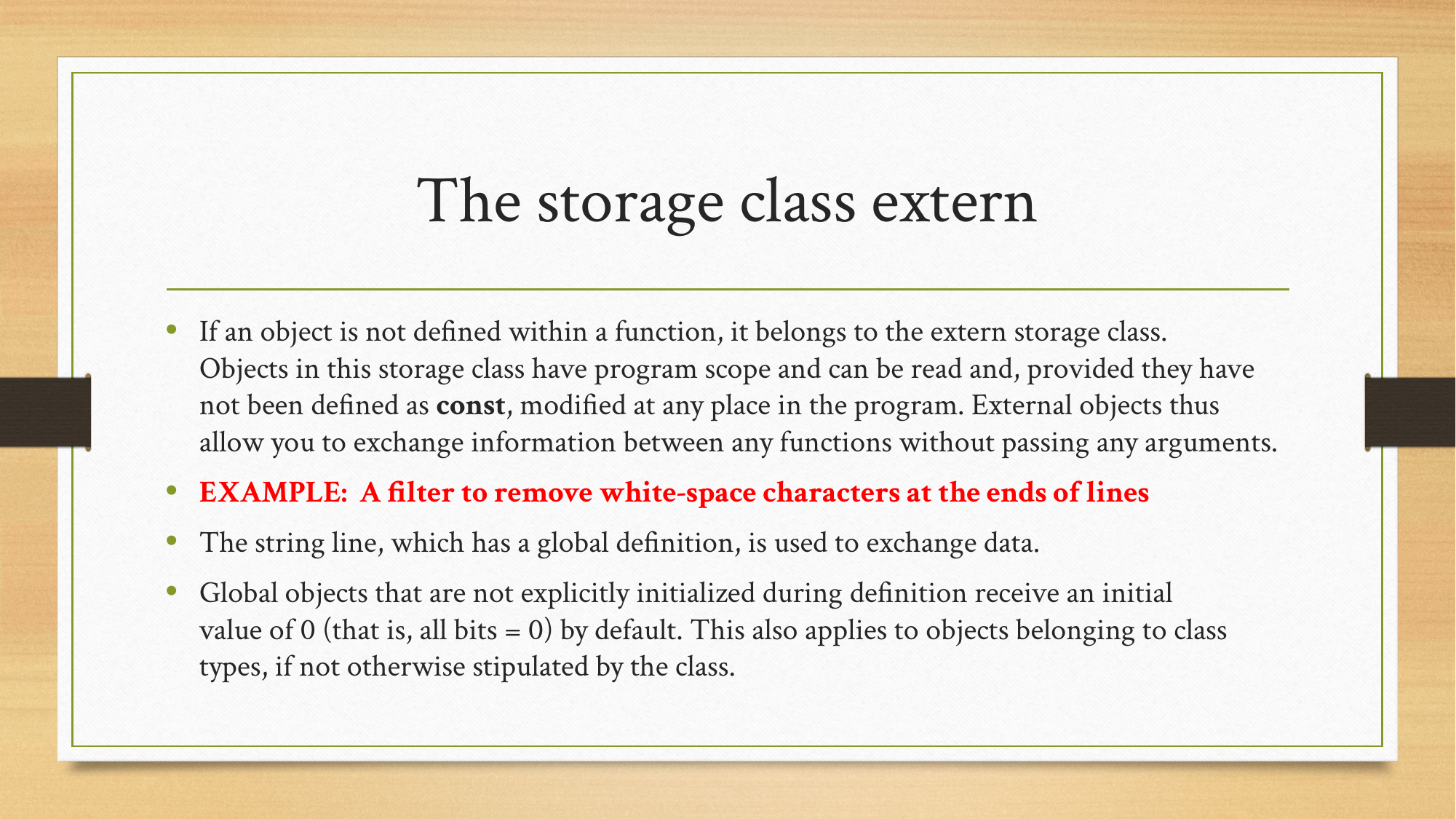

# The storage class extern
If an object is not defined within a function, it belongs to the extern storage class.
Objects in this storage class have program scope and can be read and, provided they have
not been defined as const, modified at any place in the program. External objects thus
allow you to exchange information between any functions without passing any arguments.
EXAMPLE:  A filter to remove white-space characters at the ends of lines
The string line, which has a global definition, is used to exchange data.
Global objects that are not explicitly initialized during definition receive an initial
value of 0 (that is, all bits = 0) by default. This also applies to objects belonging to class
types, if not otherwise stipulated by the class.